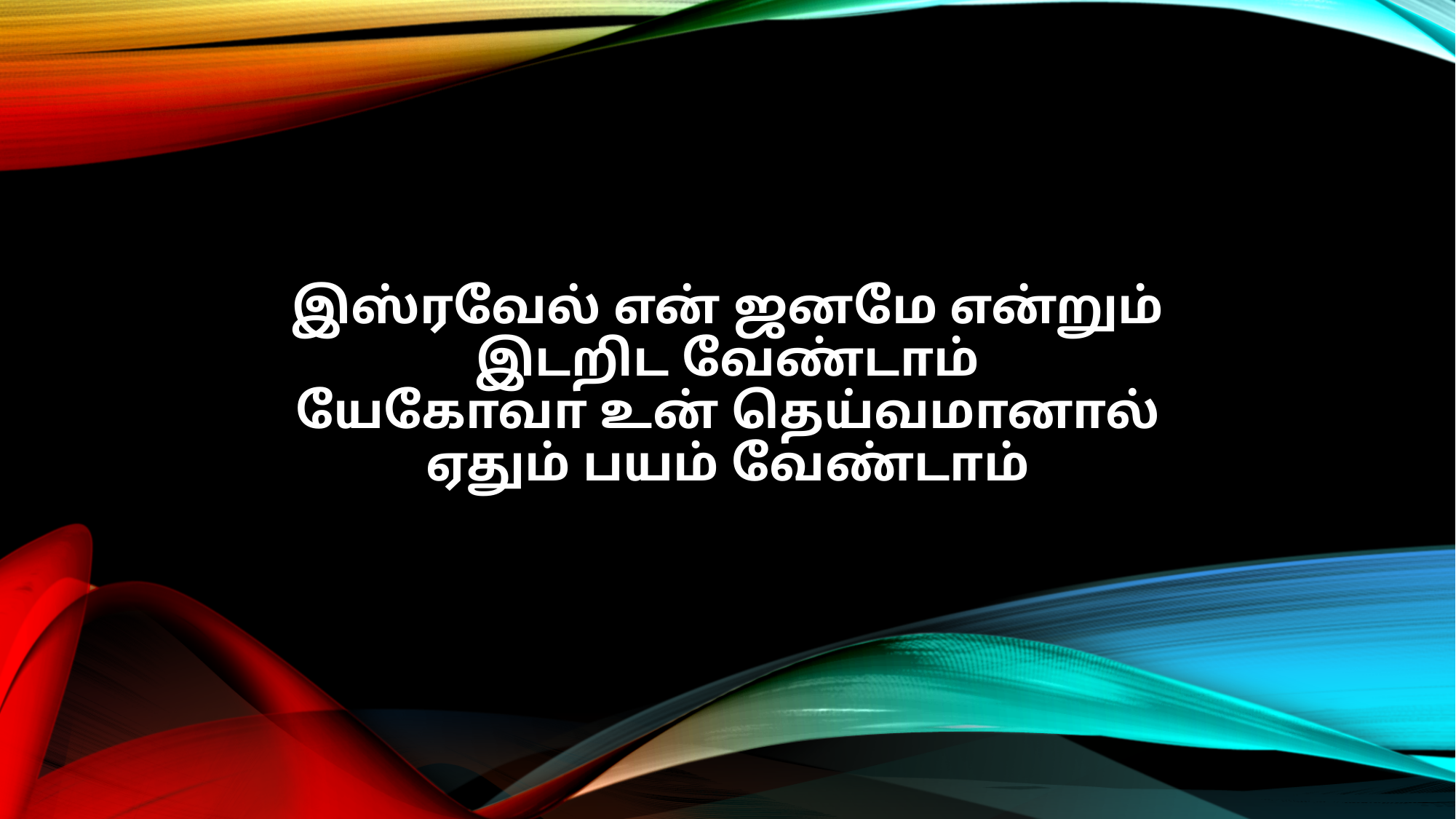

இஸ்ரவேல் என் ஜனமே என்றும்
இடறிட வேண்டாம்
யேகோவா உன் தெய்வமானால்
ஏதும் பயம் வேண்டாம்